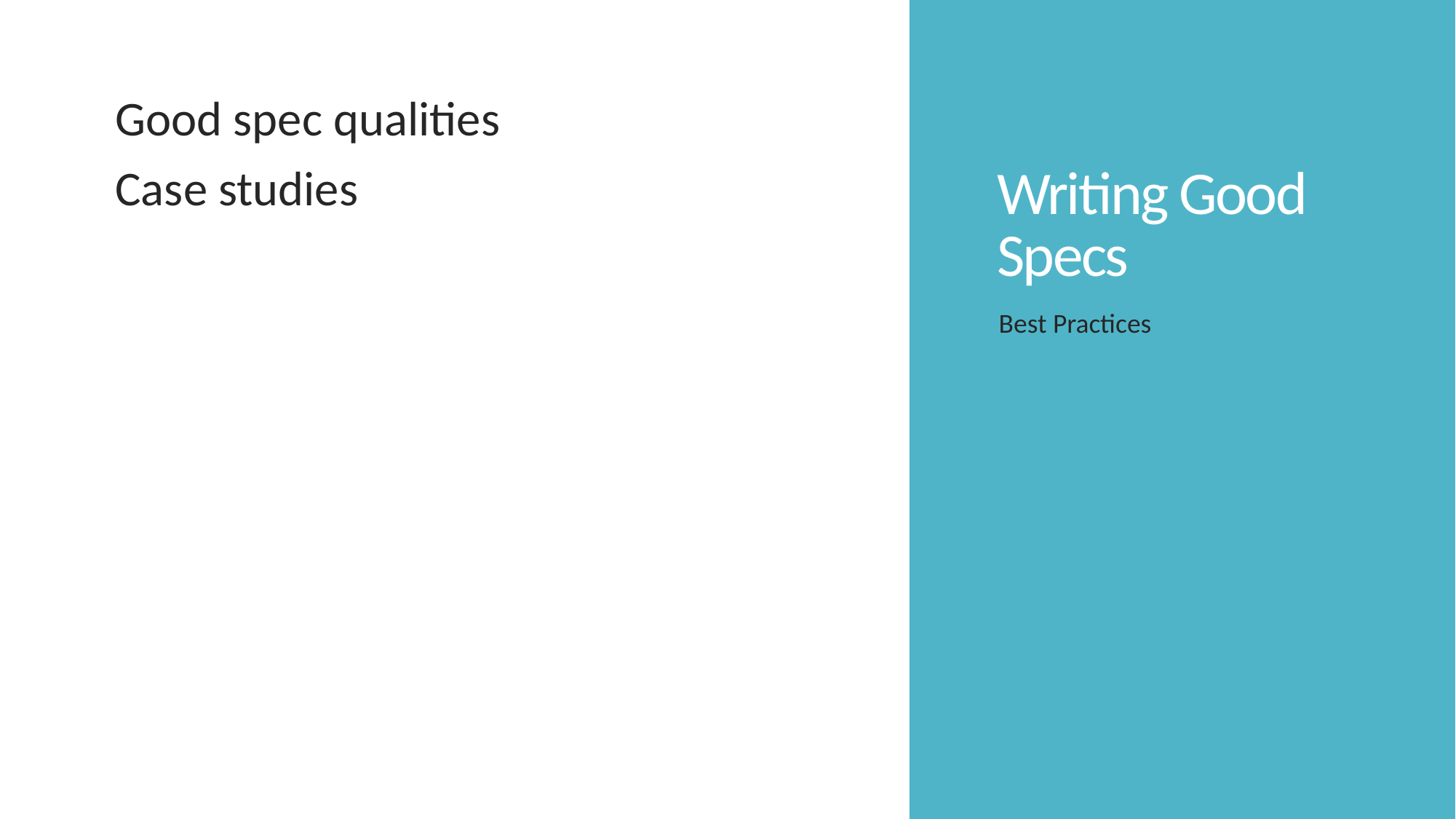

# Writing Good Specs
Good spec qualities
Case studies
Best Practices